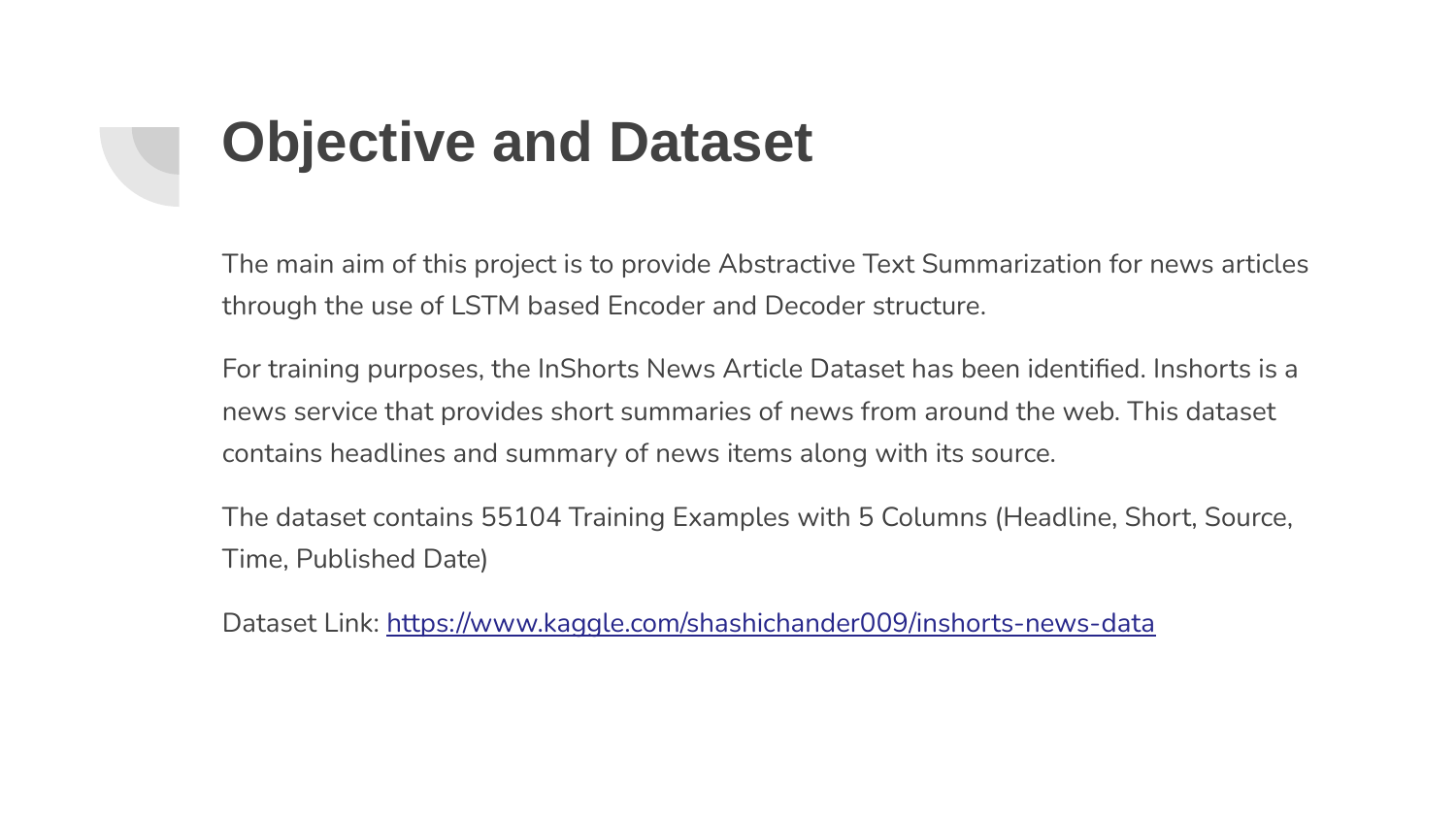

# Objective and Dataset
The main aim of this project is to provide Abstractive Text Summarization for news articles through the use of LSTM based Encoder and Decoder structure.
For training purposes, the InShorts News Article Dataset has been identified. Inshorts is a news service that provides short summaries of news from around the web. This dataset contains headlines and summary of news items along with its source.
The dataset contains 55104 Training Examples with 5 Columns (Headline, Short, Source, Time, Published Date)
Dataset Link: https://www.kaggle.com/shashichander009/inshorts-news-data